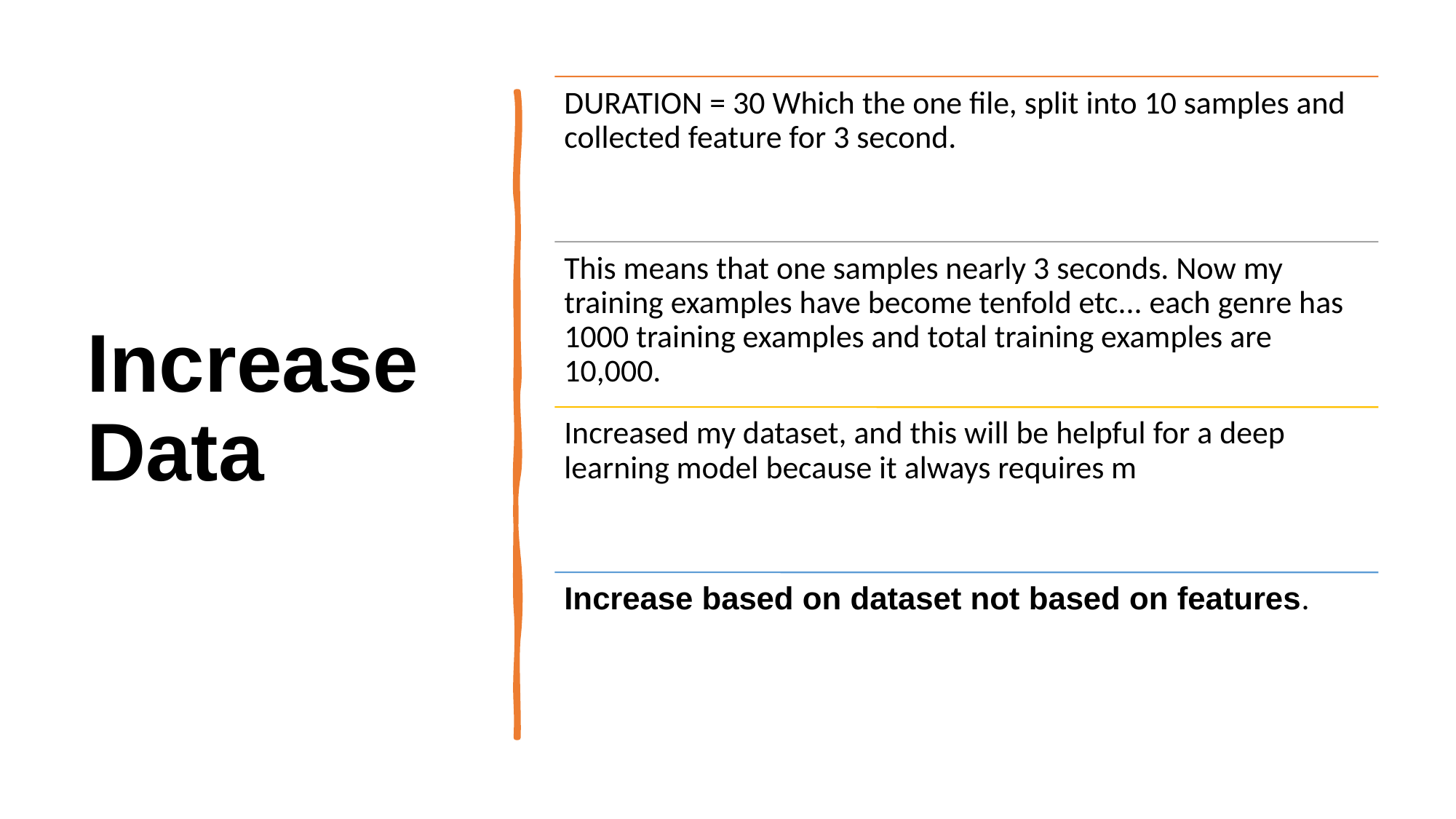

DURATION = 30 Which the one file, split into 10 samples and collected feature for 3 second.
This means that one samples nearly 3 seconds. Now my training examples have become tenfold etc... each genre has 1000 training examples and total training examples are 10,000.
Increased my dataset, and this will be helpful for a deep learning model because it always requires m
Increase based on dataset not based on features.
# Increase Data